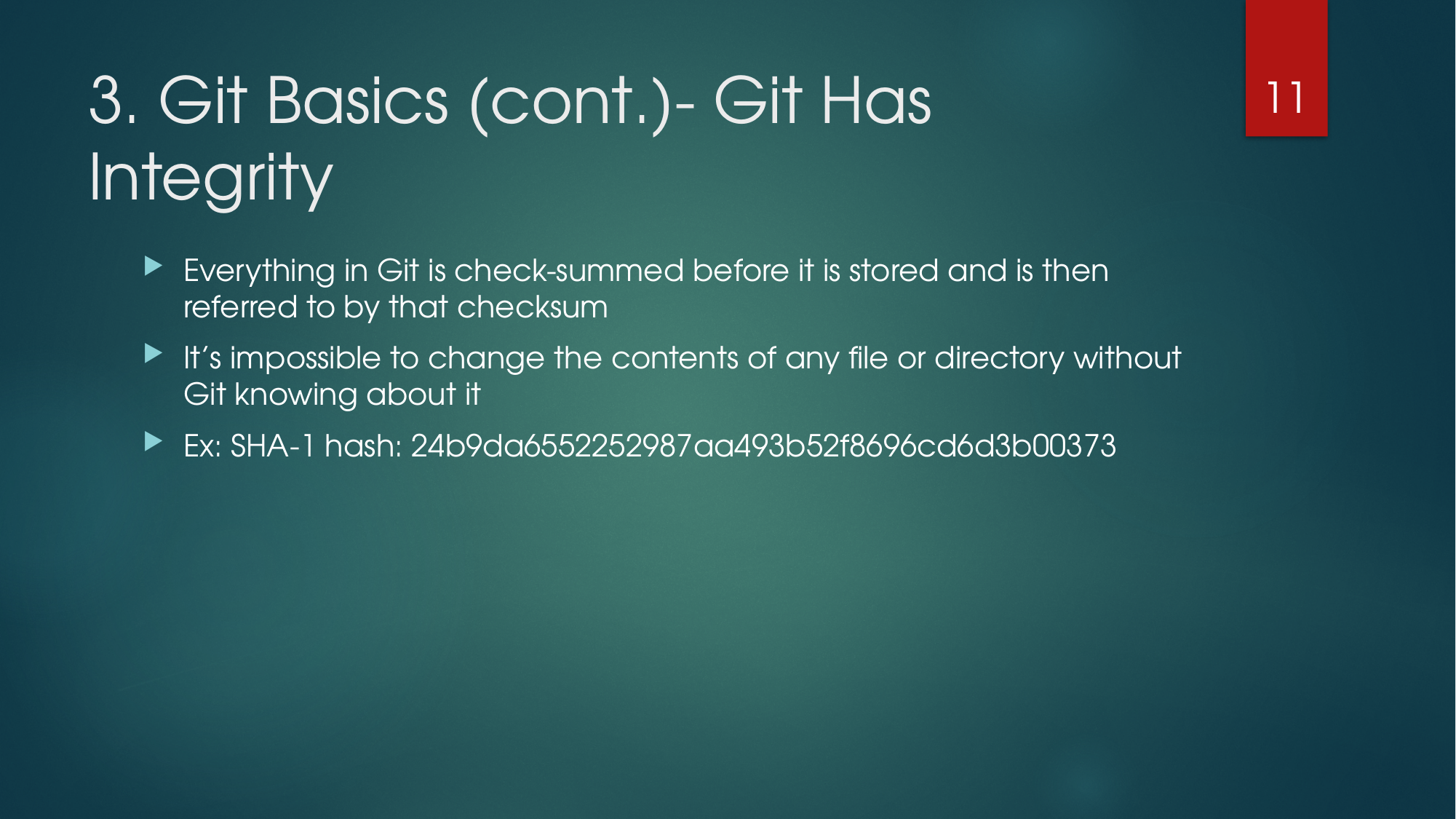

11
# 3. Git Basics (cont.)- Git Has Integrity
Everything in Git is check-summed before it is stored and is then referred to by that checksum
It’s impossible to change the contents of any file or directory without Git knowing about it
Ex: SHA-1 hash: 24b9da6552252987aa493b52f8696cd6d3b00373